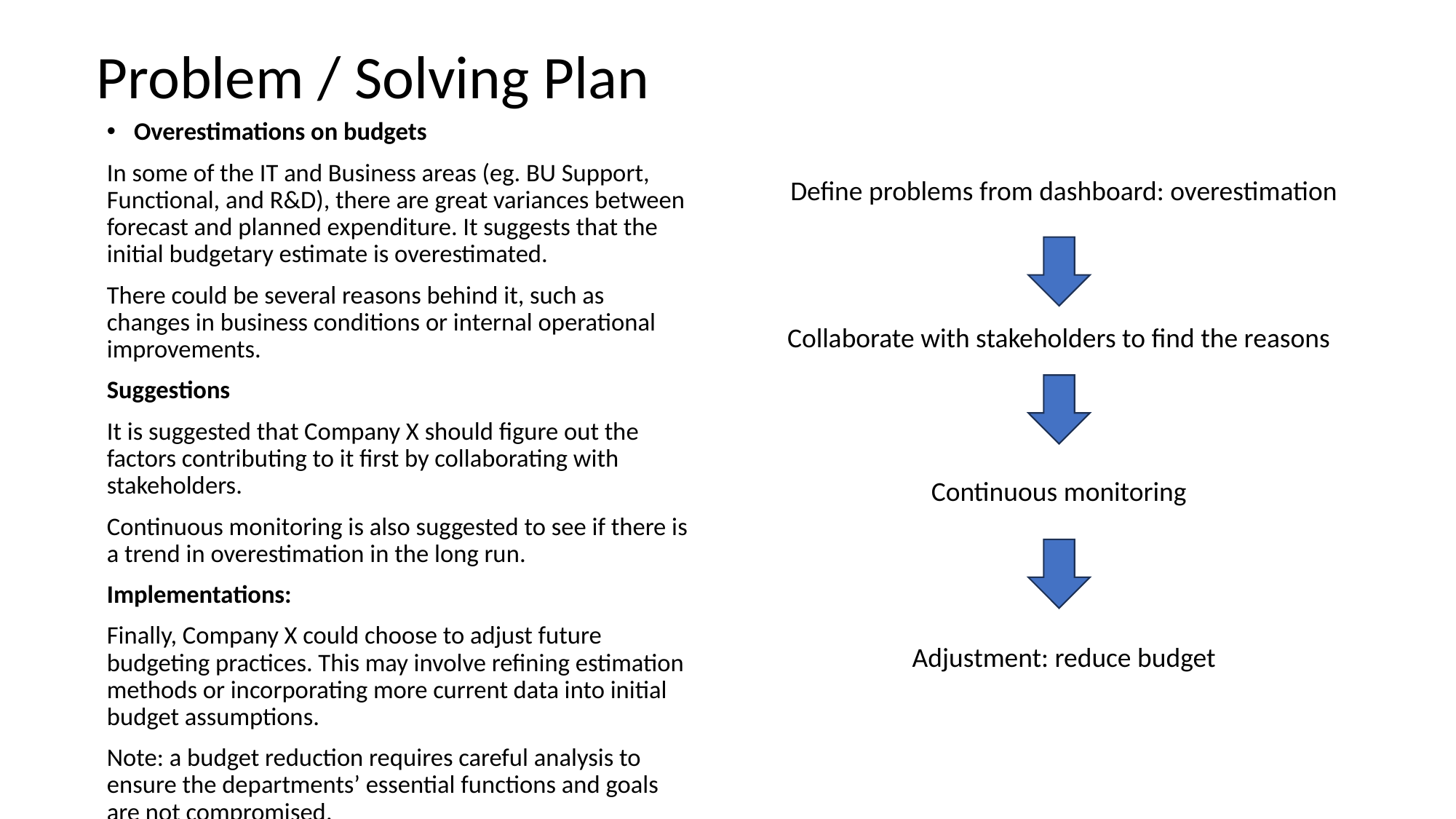

# Problem / Solving Plan
Overestimations on budgets
In some of the IT and Business areas (eg. BU Support, Functional, and R&D), there are great variances between forecast and planned expenditure. It suggests that the initial budgetary estimate is overestimated.
There could be several reasons behind it, such as changes in business conditions or internal operational improvements.
Suggestions
It is suggested that Company X should figure out the factors contributing to it first by collaborating with stakeholders.
Continuous monitoring is also suggested to see if there is a trend in overestimation in the long run.
Implementations:
Finally, Company X could choose to adjust future budgeting practices. This may involve refining estimation methods or incorporating more current data into initial budget assumptions.
Note: a budget reduction requires careful analysis to ensure the departments’ essential functions and goals are not compromised.
Define problems from dashboard: overestimation

Collaborate with stakeholders to find the reasons

Continuous monitoring

Adjustment: reduce budget